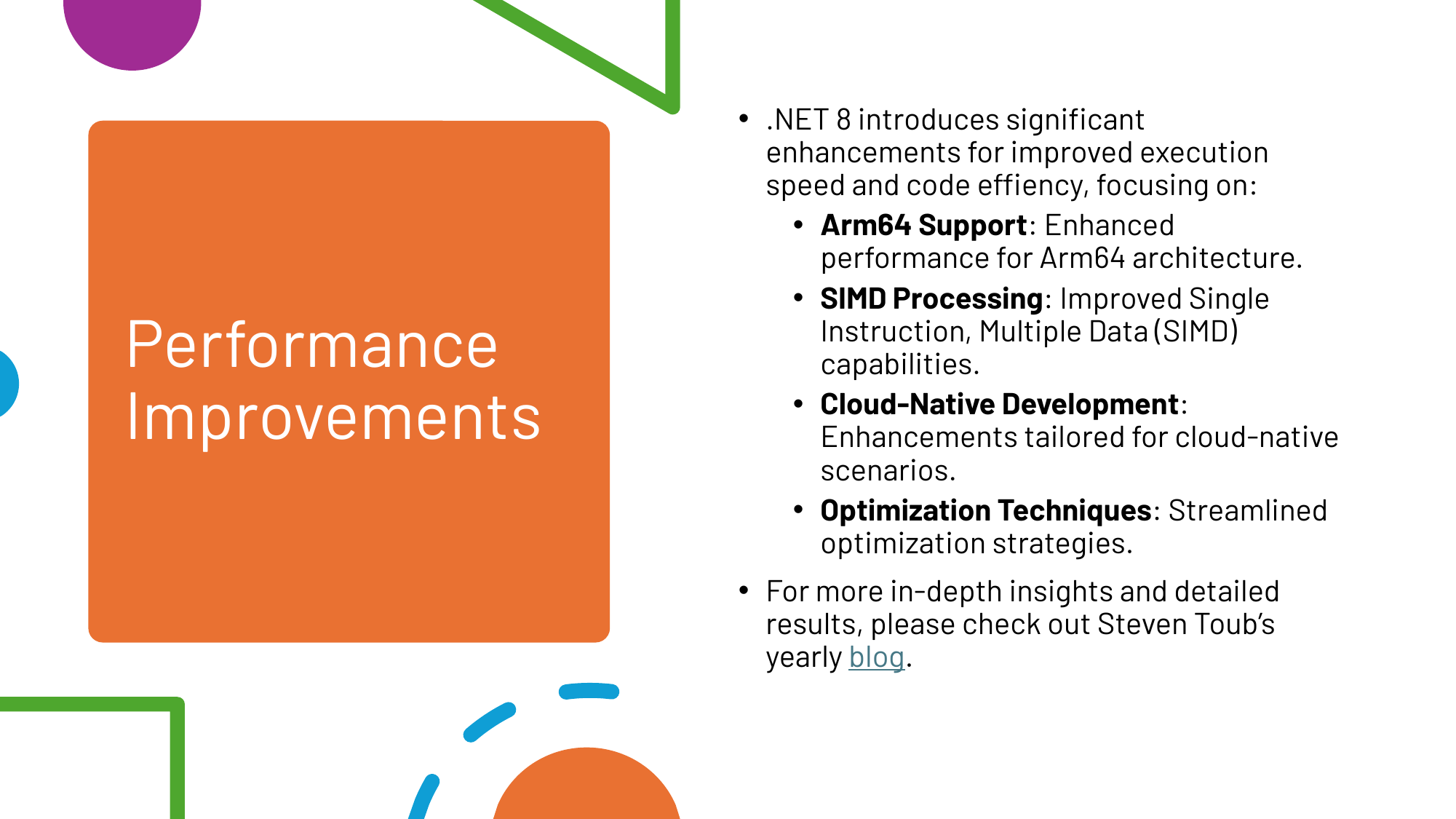

.NET 8 introduces significant enhancements for improved execution speed and code effiency, focusing on:
Arm64 Support: Enhanced performance for Arm64 architecture.
SIMD Processing: Improved Single Instruction, Multiple Data (SIMD) capabilities.
Cloud-Native Development: Enhancements tailored for cloud-native scenarios.
Optimization Techniques: Streamlined optimization strategies.
For more in-depth insights and detailed results, please check out Steven Toub’s yearly blog.

# Performance Improvements